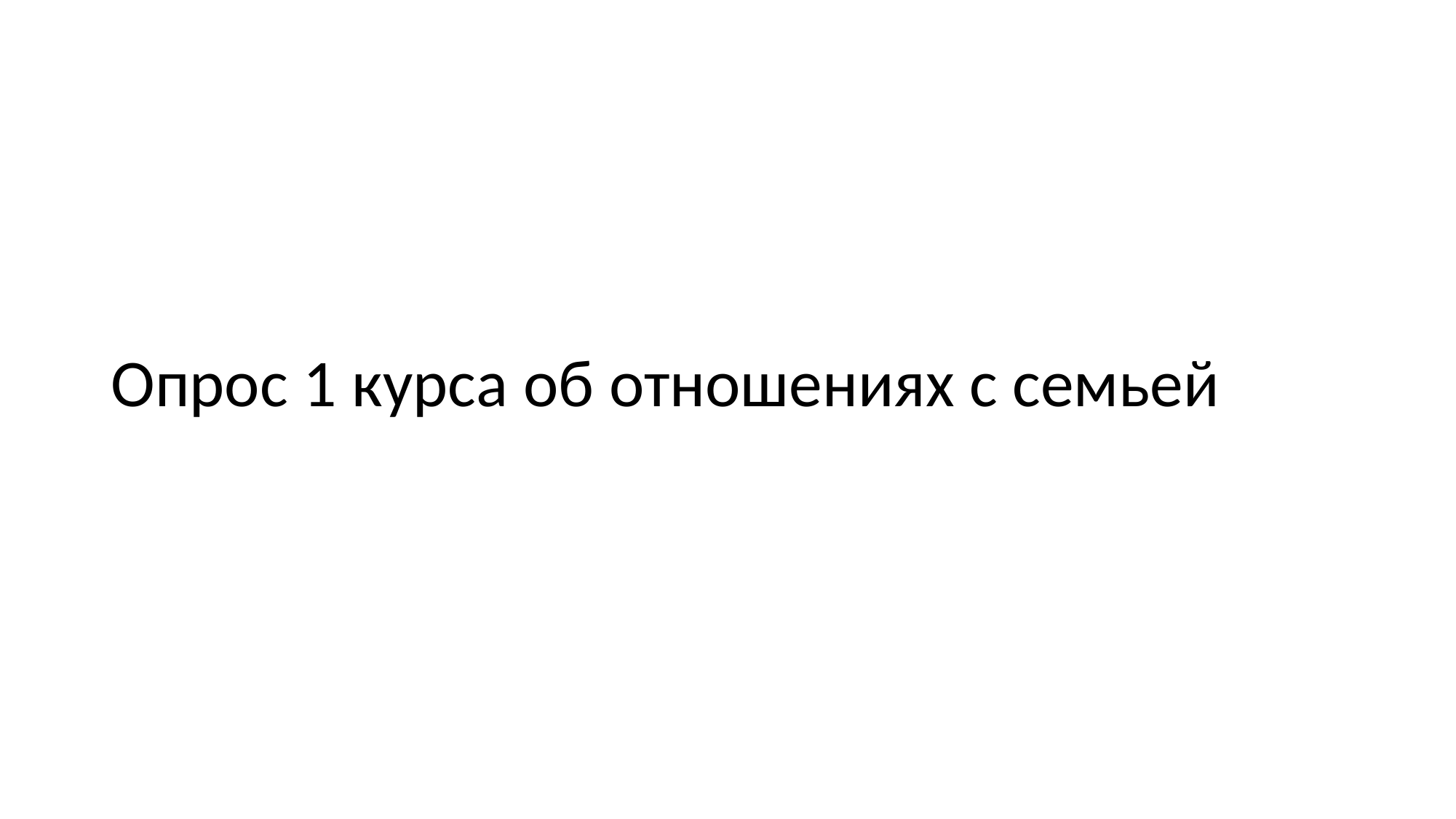

# Опрос 1 курса об отношениях с семьей